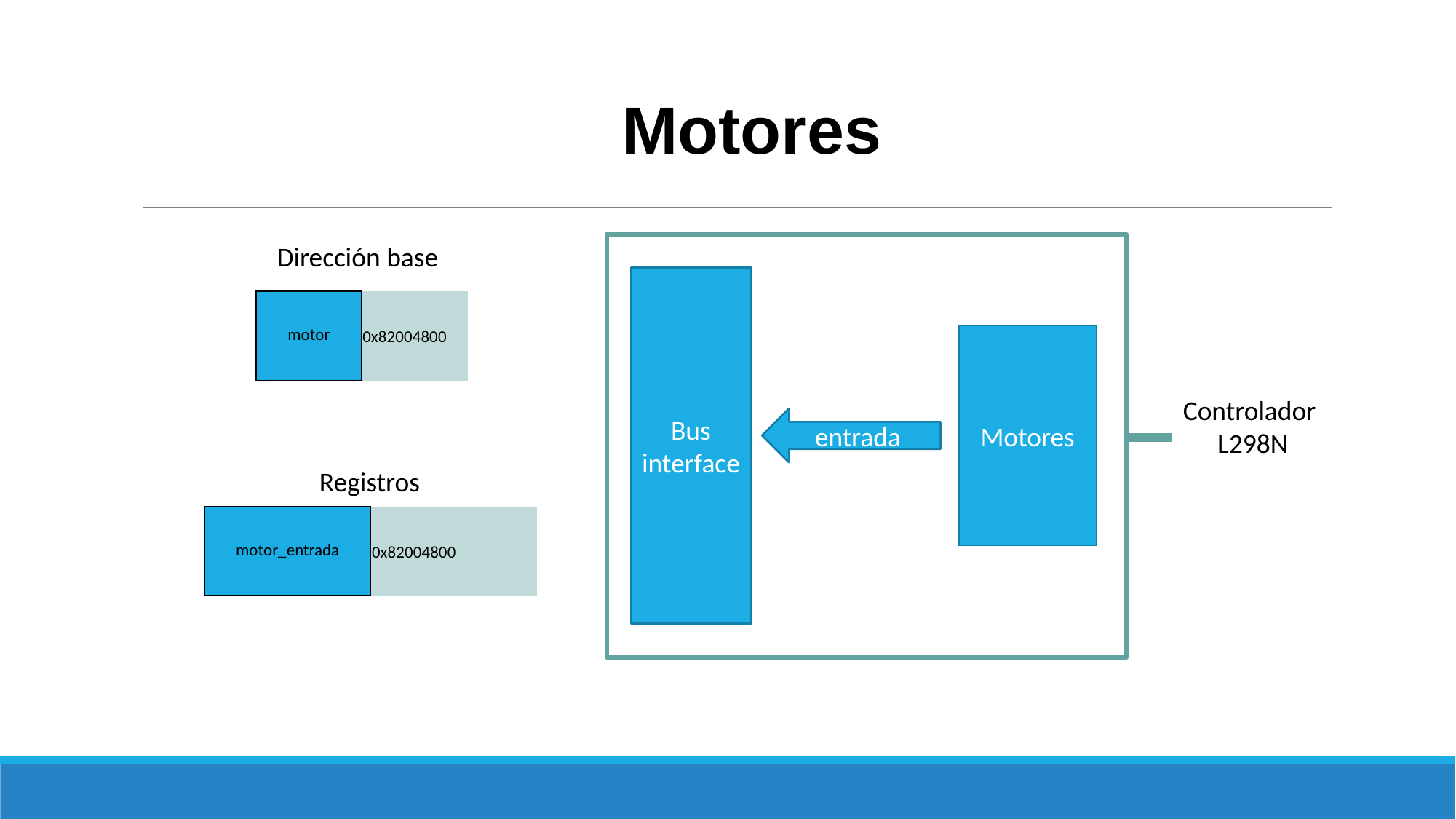

Motores
Dirección base

Bus interface
| motor |  |
| --- | --- |
|  | 0x82004800 |
|  |  |
Motores
Controlador
 L298N
entrada
Registros
| motor\_entrada |  |
| --- | --- |
|  | 0x82004800 |
|  |  |